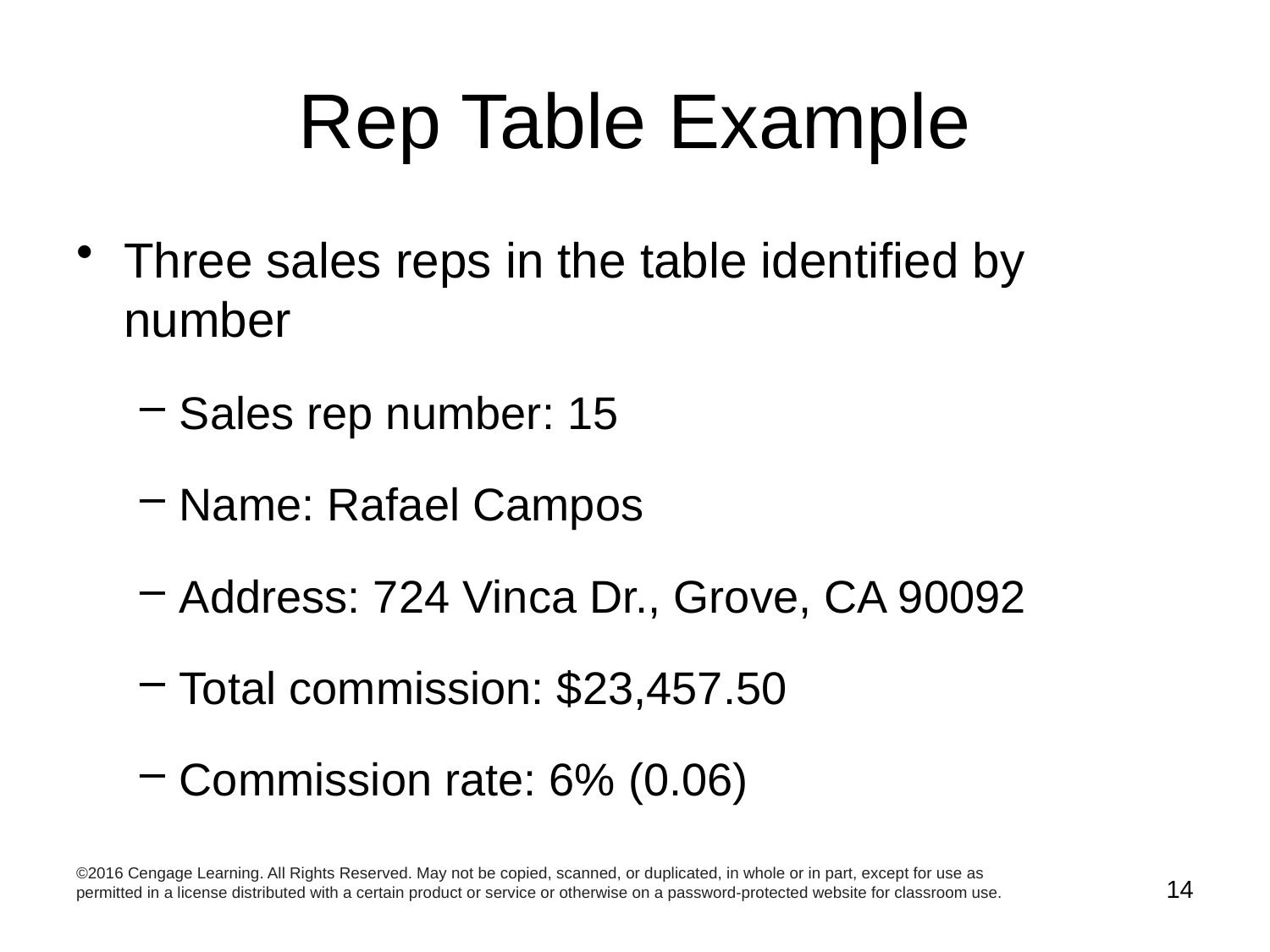

# Rep Table Example
Three sales reps in the table identified by number
Sales rep number: 15
Name: Rafael Campos
Address: 724 Vinca Dr., Grove, CA 90092
Total commission: $23,457.50
Commission rate: 6% (0.06)

©2016 Cengage Learning. All Rights Reserved. May not be copied, scanned, or duplicated, in whole or in part, except for use as permitted in a license distributed with a certain product or service or otherwise on a password-protected website for classroom use.
14